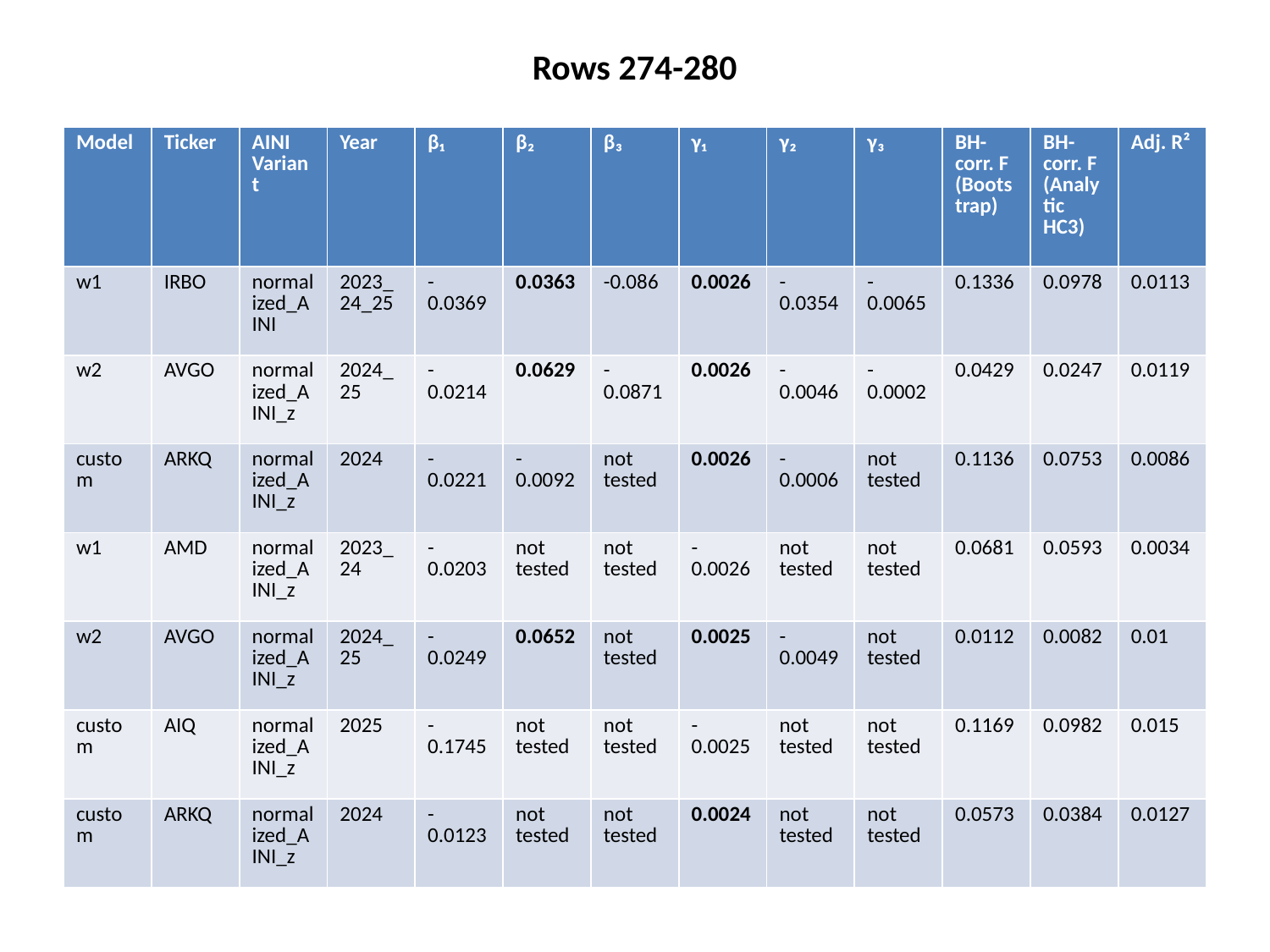

Rows 274-280
#
| Model | Ticker | AINI Variant | Year | β₁ | β₂ | β₃ | γ₁ | γ₂ | γ₃ | BH-corr. F (Bootstrap) | BH-corr. F (Analytic HC3) | Adj. R² |
| --- | --- | --- | --- | --- | --- | --- | --- | --- | --- | --- | --- | --- |
| w1 | IRBO | normalized\_AINI | 2023\_24\_25 | -0.0369 | 0.0363 | -0.086 | 0.0026 | -0.0354 | -0.0065 | 0.1336 | 0.0978 | 0.0113 |
| w2 | AVGO | normalized\_AINI\_z | 2024\_25 | -0.0214 | 0.0629 | -0.0871 | 0.0026 | -0.0046 | -0.0002 | 0.0429 | 0.0247 | 0.0119 |
| custom | ARKQ | normalized\_AINI\_z | 2024 | -0.0221 | -0.0092 | not tested | 0.0026 | -0.0006 | not tested | 0.1136 | 0.0753 | 0.0086 |
| w1 | AMD | normalized\_AINI\_z | 2023\_24 | -0.0203 | not tested | not tested | -0.0026 | not tested | not tested | 0.0681 | 0.0593 | 0.0034 |
| w2 | AVGO | normalized\_AINI\_z | 2024\_25 | -0.0249 | 0.0652 | not tested | 0.0025 | -0.0049 | not tested | 0.0112 | 0.0082 | 0.01 |
| custom | AIQ | normalized\_AINI\_z | 2025 | -0.1745 | not tested | not tested | -0.0025 | not tested | not tested | 0.1169 | 0.0982 | 0.015 |
| custom | ARKQ | normalized\_AINI\_z | 2024 | -0.0123 | not tested | not tested | 0.0024 | not tested | not tested | 0.0573 | 0.0384 | 0.0127 |